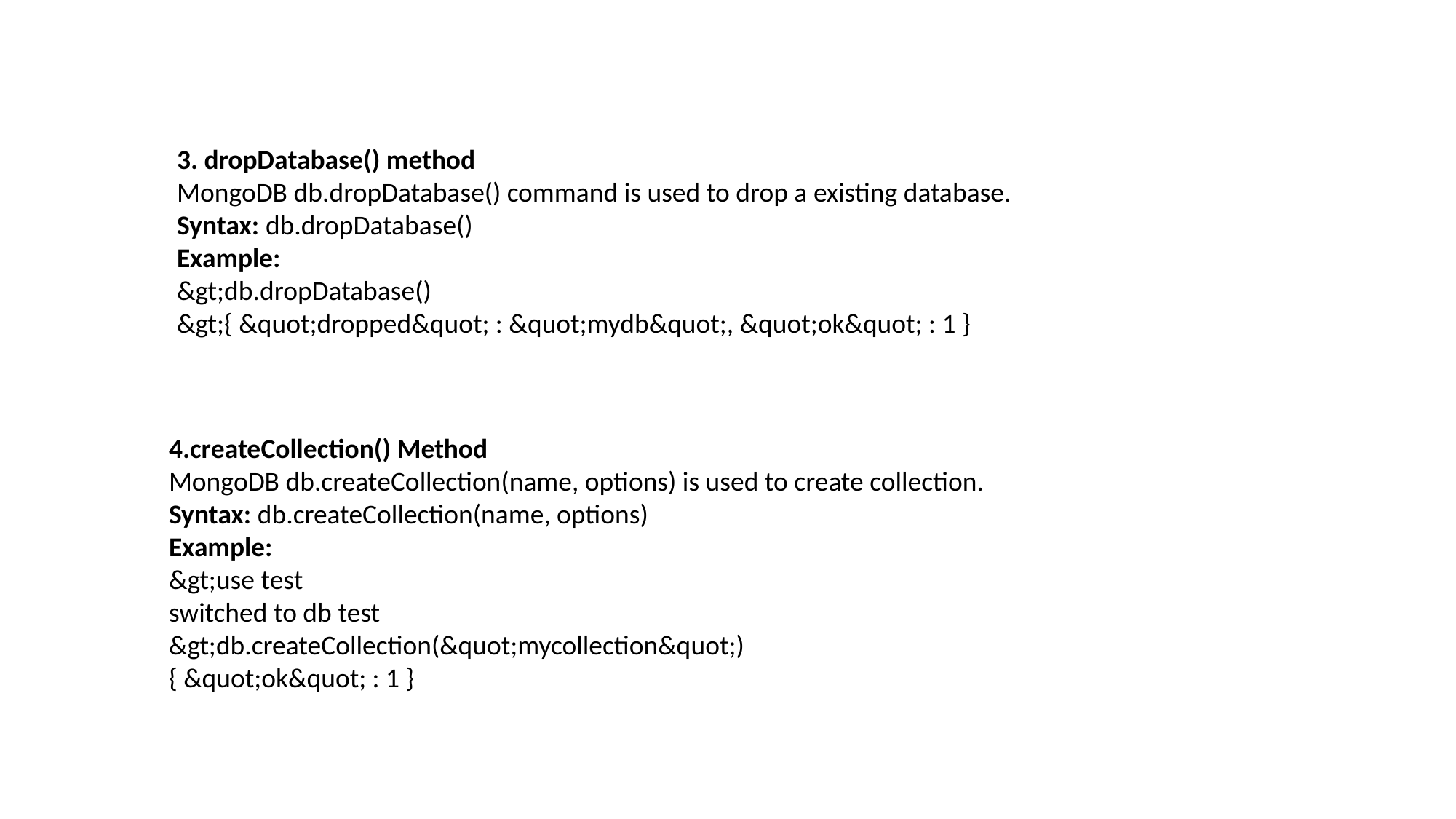

3. dropDatabase() method
MongoDB db.dropDatabase() command is used to drop a existing database.
Syntax: db.dropDatabase()
Example:
&gt;db.dropDatabase()
&gt;{ &quot;dropped&quot; : &quot;mydb&quot;, &quot;ok&quot; : 1 }

4.createCollection() Method
MongoDB db.createCollection(name, options) is used to create collection.
Syntax: db.createCollection(name, options)
Example:
&gt;use test
switched to db test
&gt;db.createCollection(&quot;mycollection&quot;)
{ &quot;ok&quot; : 1 }